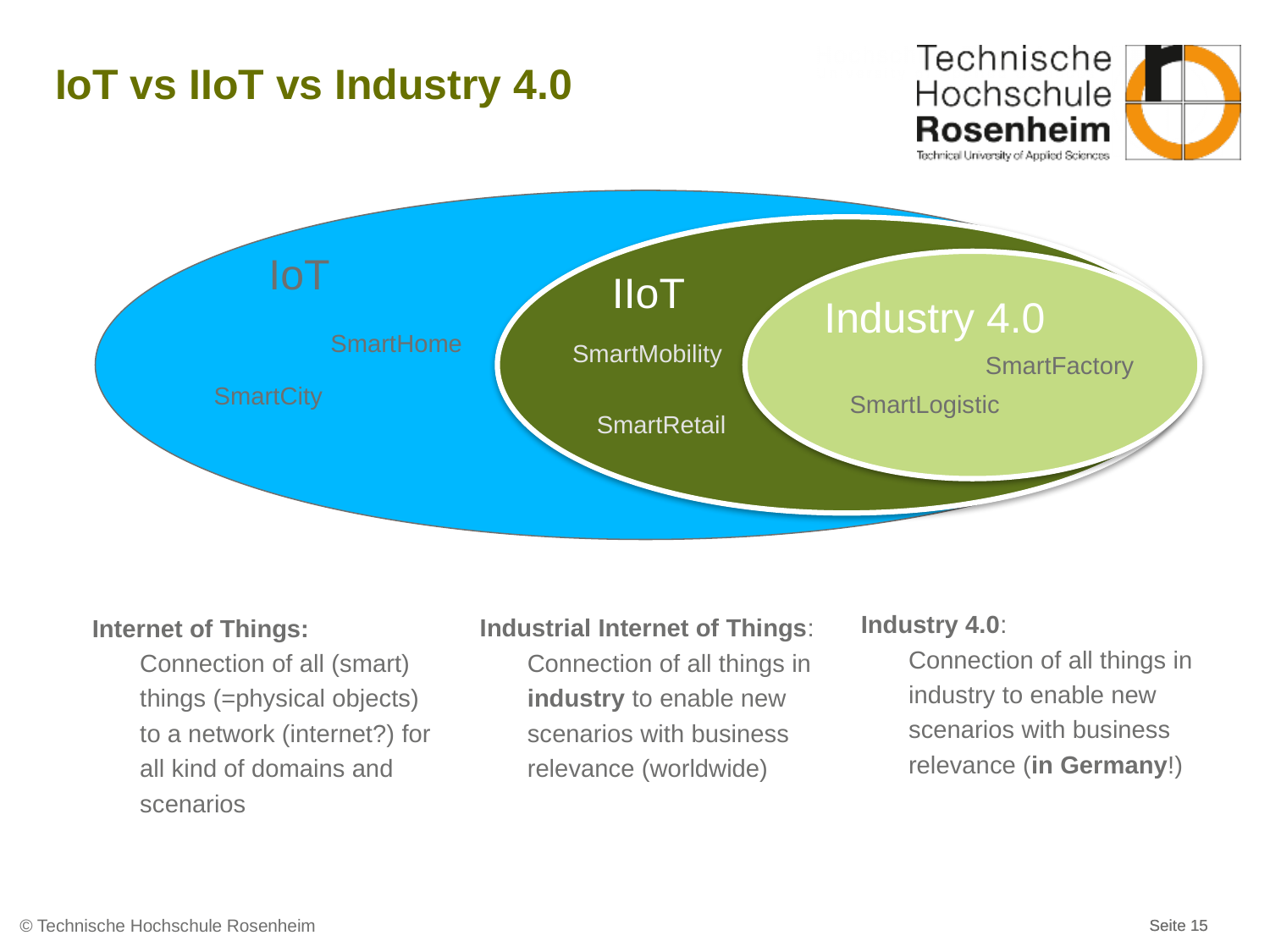

# IoT vs IIoT vs Industry 4.0
IoT
IIoT
Industry 4.0
SmartHome
SmartMobility
SmartFactory
SmartCity
SmartLogistic
SmartRetail
Industry 4.0:
	Connection of all things in industry to enable new scenarios with business relevance (in Germany!)

Internet of Things:
	Connection of all (smart) things (=physical objects) to a network (internet?) for all kind of domains and scenarios

Industrial Internet of Things:
	Connection of all things in industry to enable new scenarios with business relevance (worldwide)